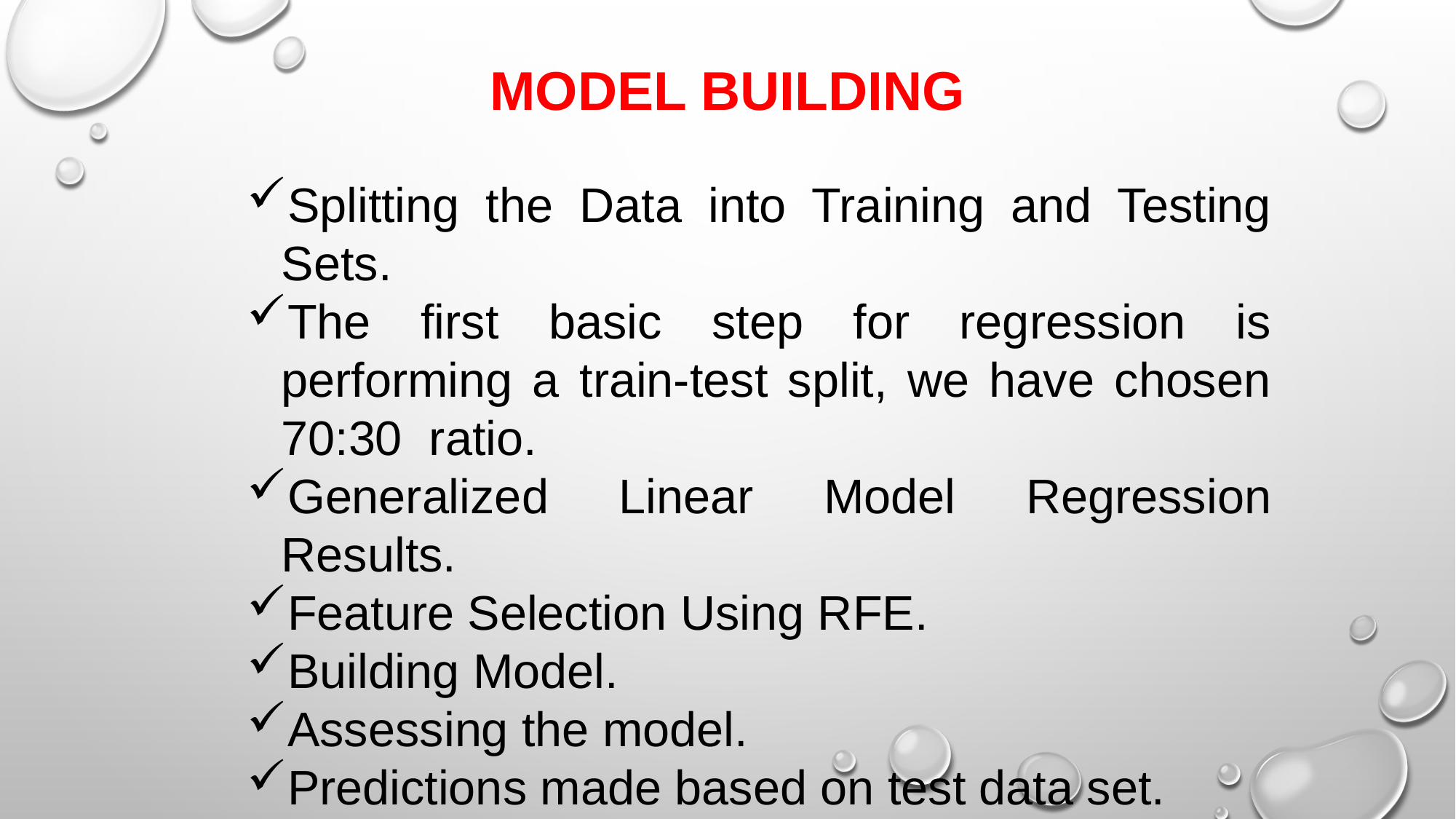

Model building
Splitting the Data into Training and Testing Sets.
The first basic step for regression is performing a train-test split, we have chosen 70:30  ratio.
Generalized Linear Model Regression Results.
Feature Selection Using RFE.
Building Model.
Assessing the model.
Predictions made based on test data set.